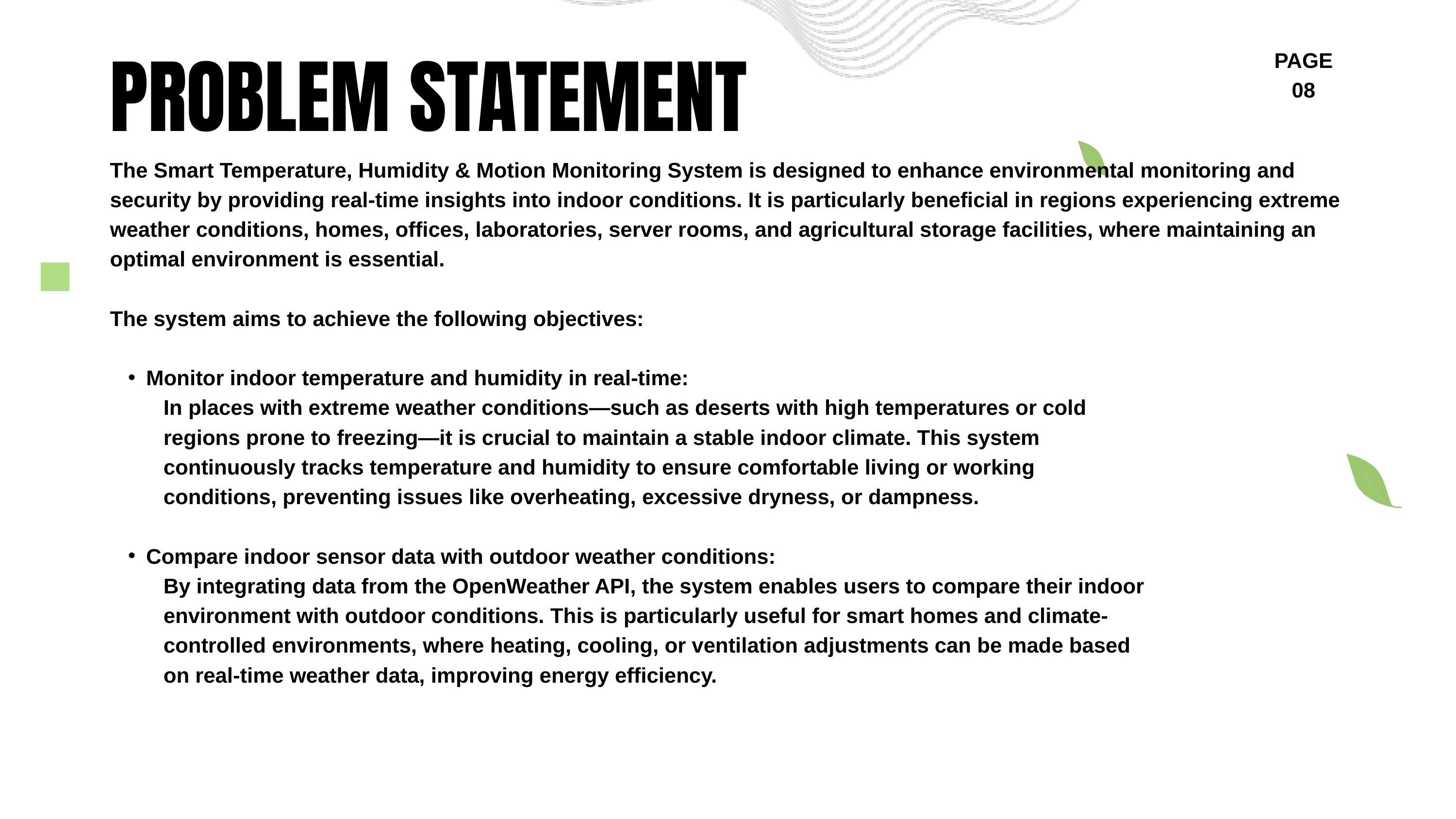

PROBLEM STATEMENT

PAGE 08

The Smart Temperature, Humidity & Motion Monitoring System is designed to enhance environmental monitoring and security by providing real-time insights into indoor conditions. It is particularly beneficial in regions experiencing extreme weather conditions, homes, offices, laboratories, server rooms, and agricultural storage facilities, where maintaining an optimal environment is essential.

The system aims to achieve the following objectives:

Monitor indoor temperature and humidity in real-time:
         In places with extreme weather conditions—such as deserts with high temperatures or cold
         regions prone to freezing—it is crucial to maintain a stable indoor climate. This system
         continuously tracks temperature and humidity to ensure comfortable living or working
         conditions, preventing issues like overheating, excessive dryness, or dampness.

Compare indoor sensor data with outdoor weather conditions:
         By integrating data from the OpenWeather API, the system enables users to compare their indoor
         environment with outdoor conditions. This is particularly useful for smart homes and climate-
         controlled environments, where heating, cooling, or ventilation adjustments can be made based
         on real-time weather data, improving energy efficiency.